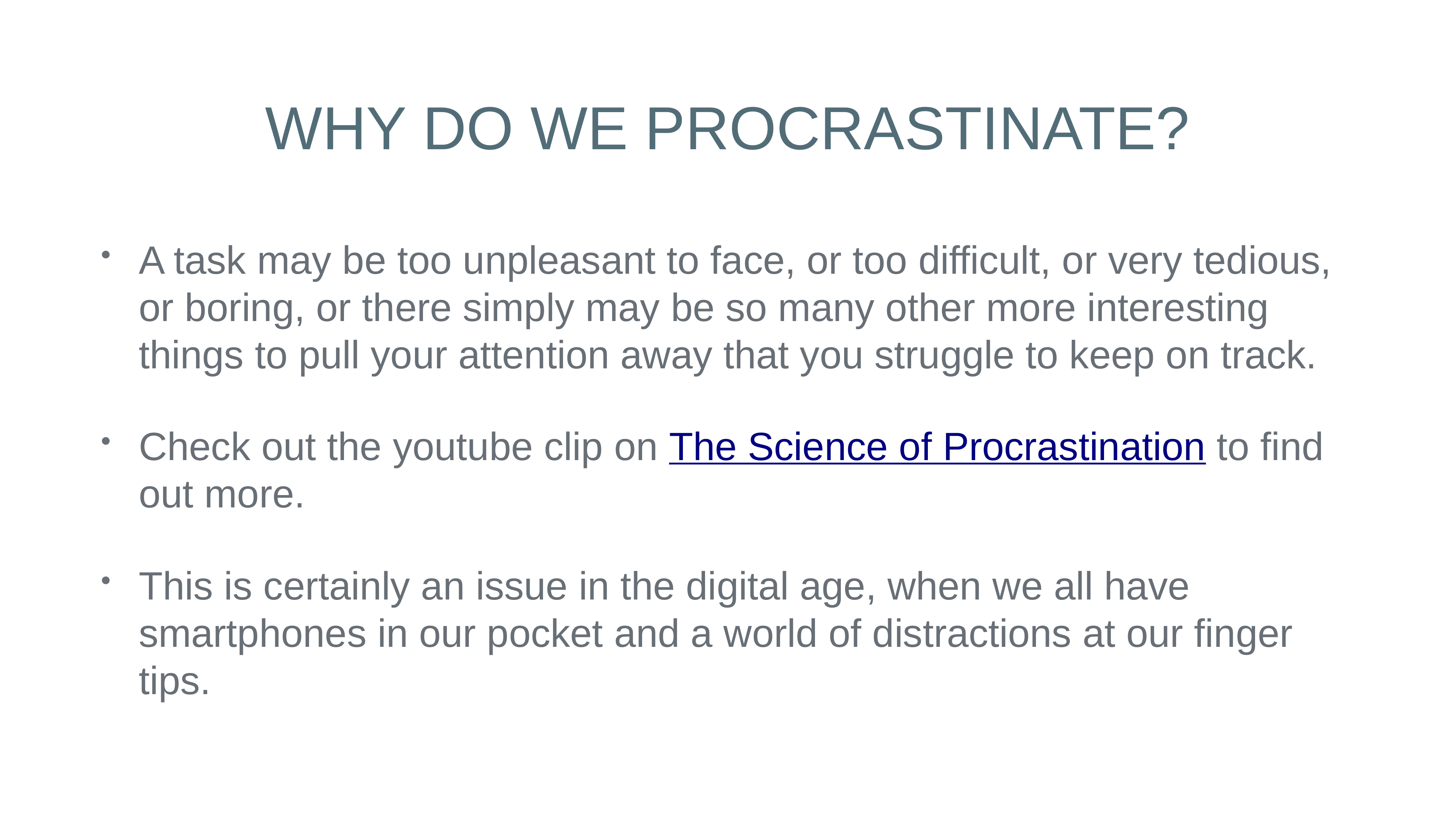

# WHY DO WE PROCRASTINATE?
A task may be too unpleasant to face, or too difficult, or very tedious, or boring, or there simply may be so many other more interesting things to pull your attention away that you struggle to keep on track.
Check out the youtube clip on The Science of Procrastination to find out more.
This is certainly an issue in the digital age, when we all have smartphones in our pocket and a world of distractions at our finger tips.